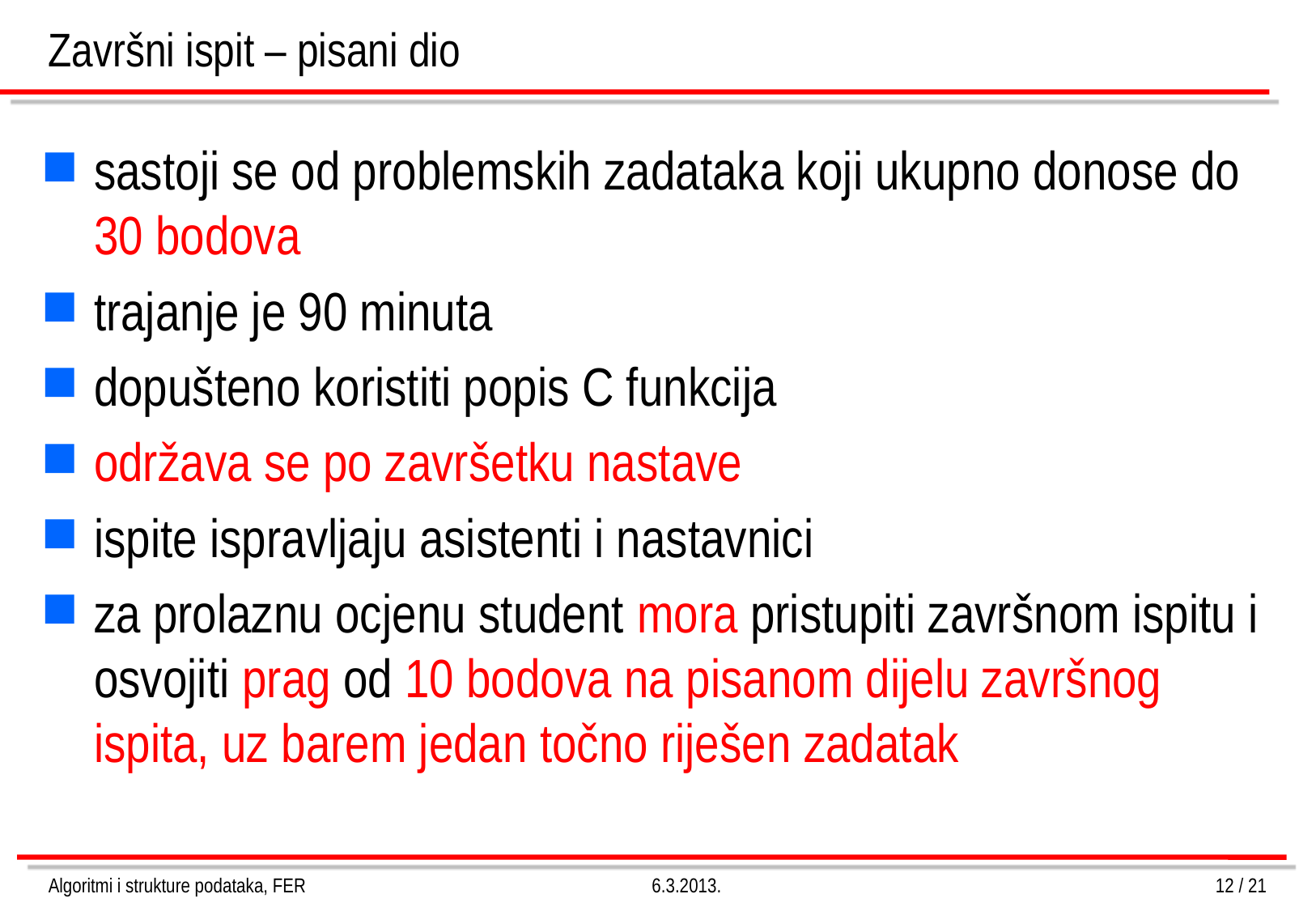

# Završni ispit – pisani dio
sastoji se od problemskih zadataka koji ukupno donose do 30 bodova
trajanje je 90 minuta
dopušteno koristiti popis C funkcija
održava se po završetku nastave
ispite ispravljaju asistenti i nastavnici
za prolaznu ocjenu student mora pristupiti završnom ispitu i osvojiti prag od 10 bodova na pisanom dijelu završnog ispita, uz barem jedan točno riješen zadatak

Algoritmi i strukture podataka, FER
6.3.2013.
12 / 21